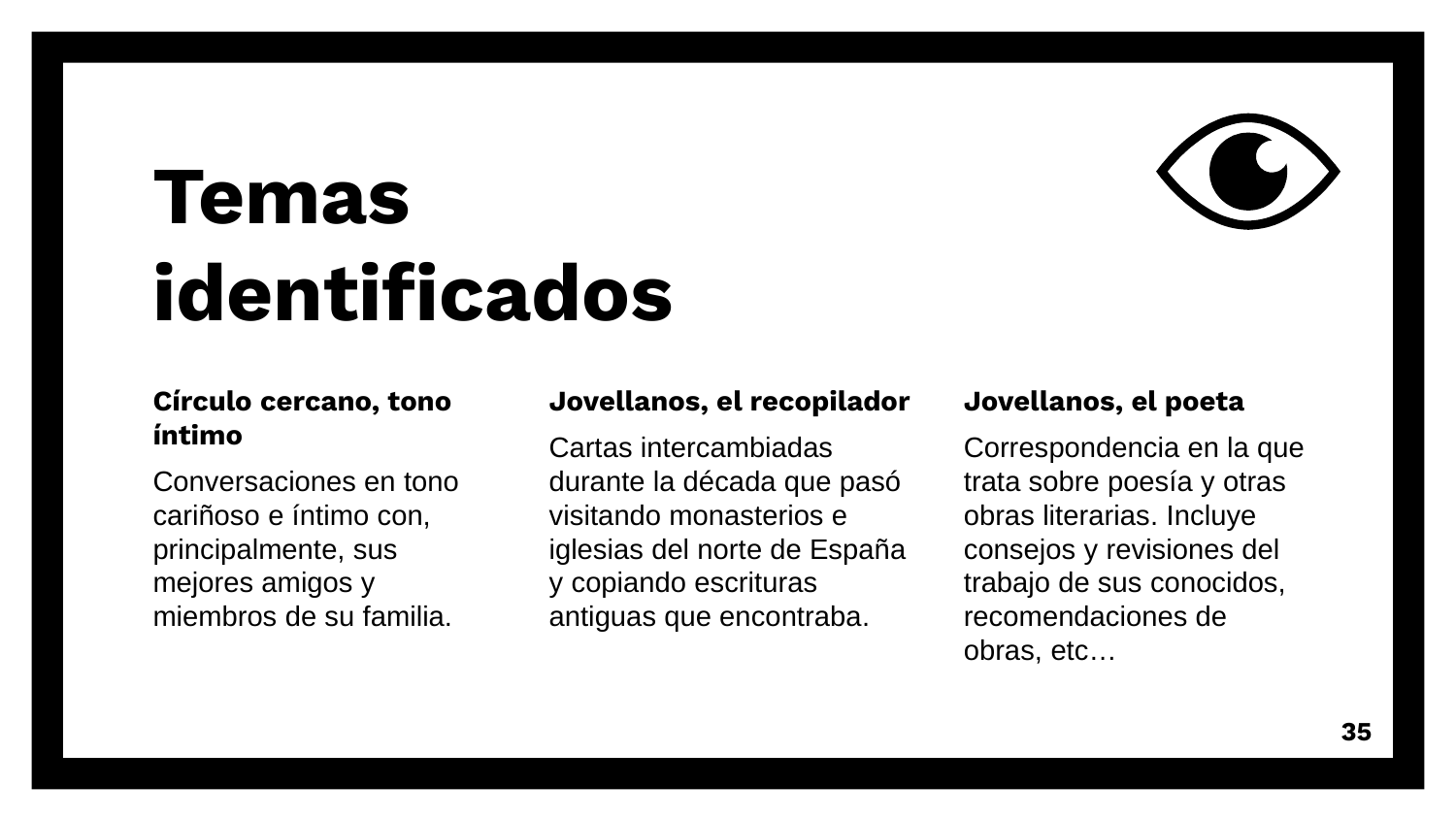

# Temas identificados
Círculo cercano, tono íntimo
Conversaciones en tono cariñoso e íntimo con, principalmente, sus mejores amigos y miembros de su familia.
Jovellanos, el recopilador
Cartas intercambiadas durante la década que pasó visitando monasterios e iglesias del norte de España y copiando escrituras antiguas que encontraba.
Jovellanos, el poeta
Correspondencia en la que trata sobre poesía y otras obras literarias. Incluye consejos y revisiones del trabajo de sus conocidos, recomendaciones de obras, etc…

35